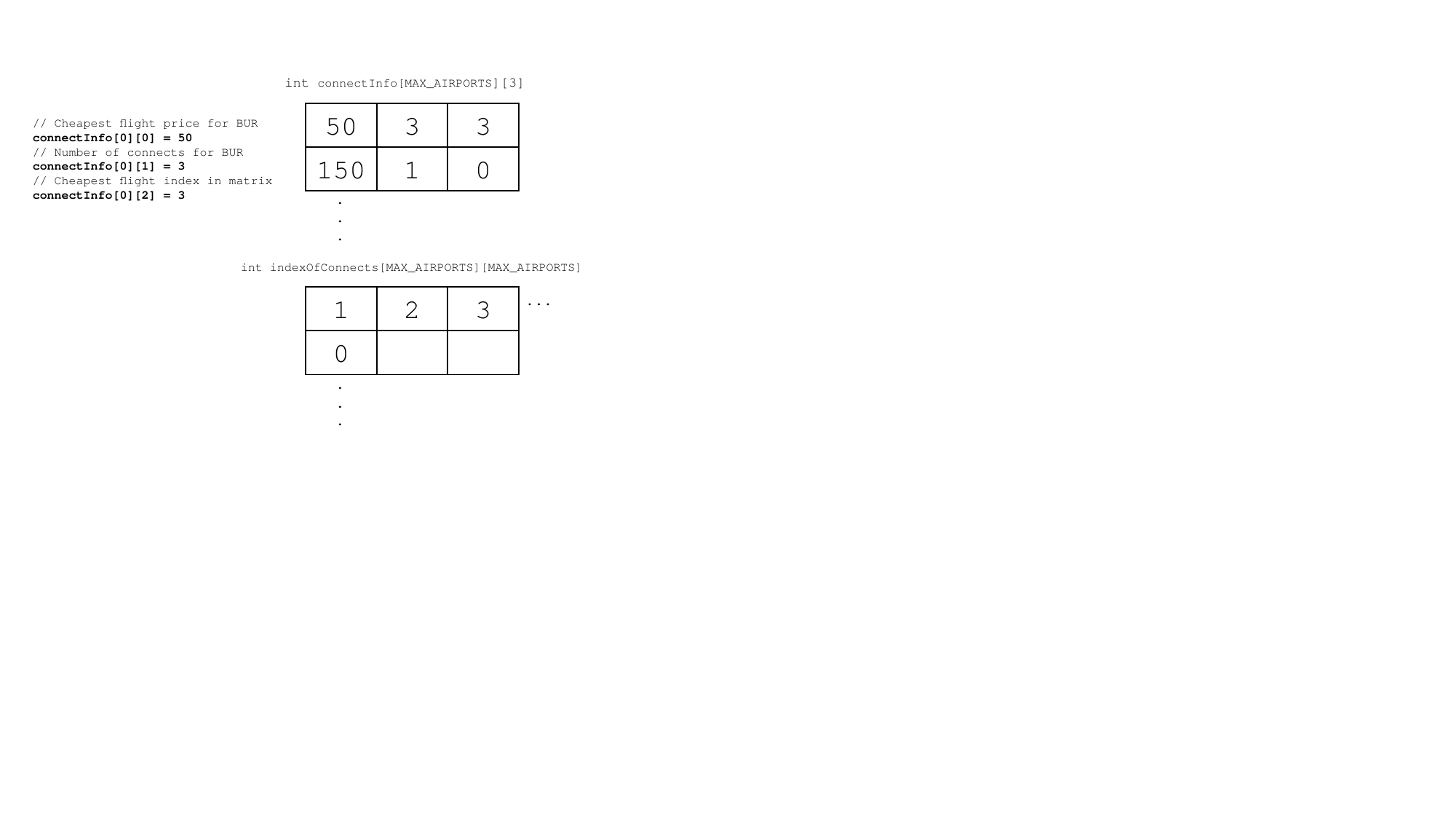

int connectInfo[MAX_AIRPORTS][3]
| 50 | 3 | 3 |
| --- | --- | --- |
| 150 | 1 | 0 |
// Cheapest flight price for BUR
connectInfo[0][0] = 50
// Number of connects for BUR
connectInfo[0][1] = 3
// Cheapest flight index in matrix
connectInfo[0][2] = 3

...
int indexOfConnects[MAX_AIRPORTS][MAX_AIRPORTS]
...
| 1 | 2 | 3 |
| --- | --- | --- |
| 0 |  |  |
...